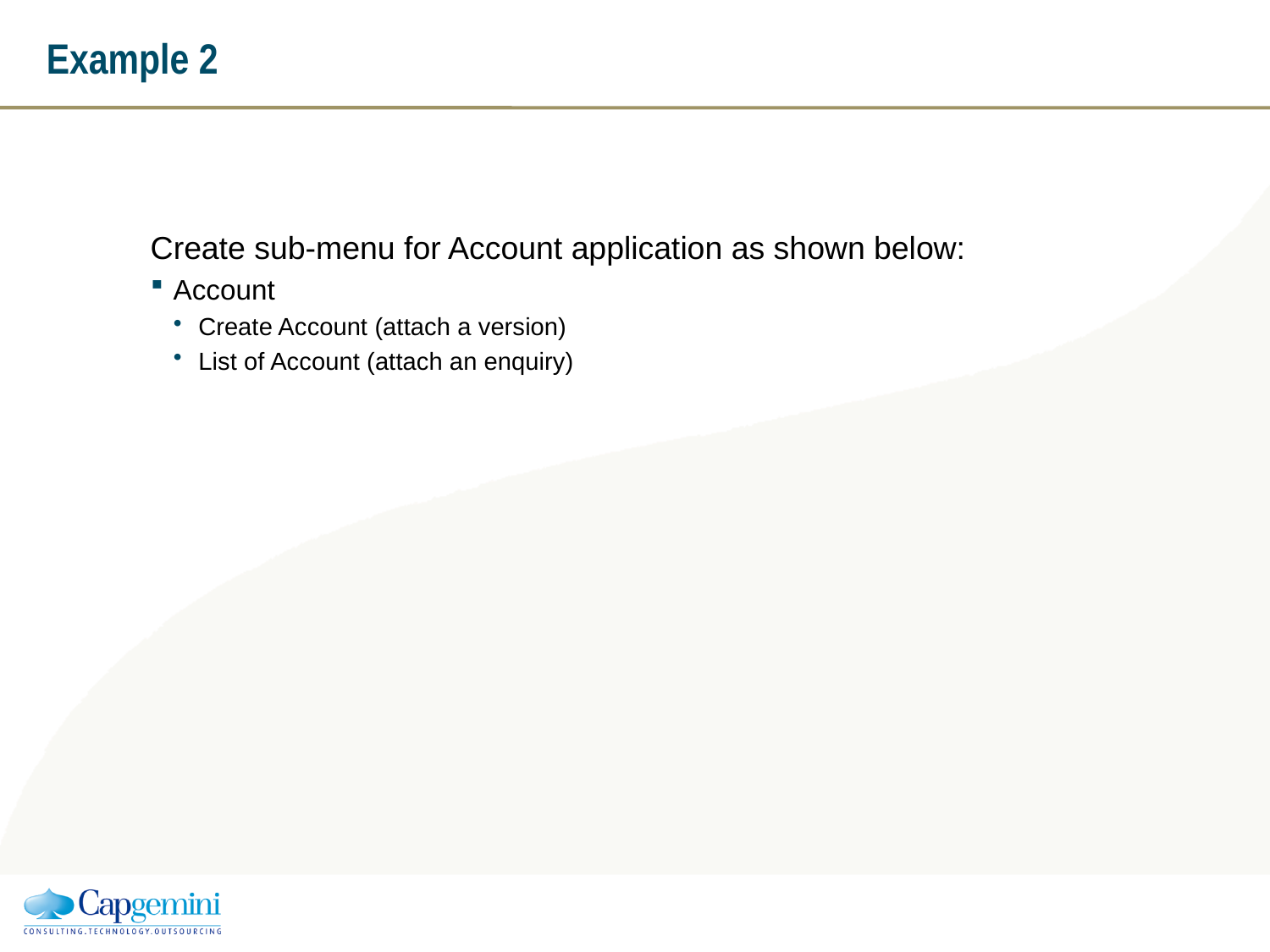

# Example 2
Create sub-menu for Account application as shown below:
Account
Create Account (attach a version)
List of Account (attach an enquiry)